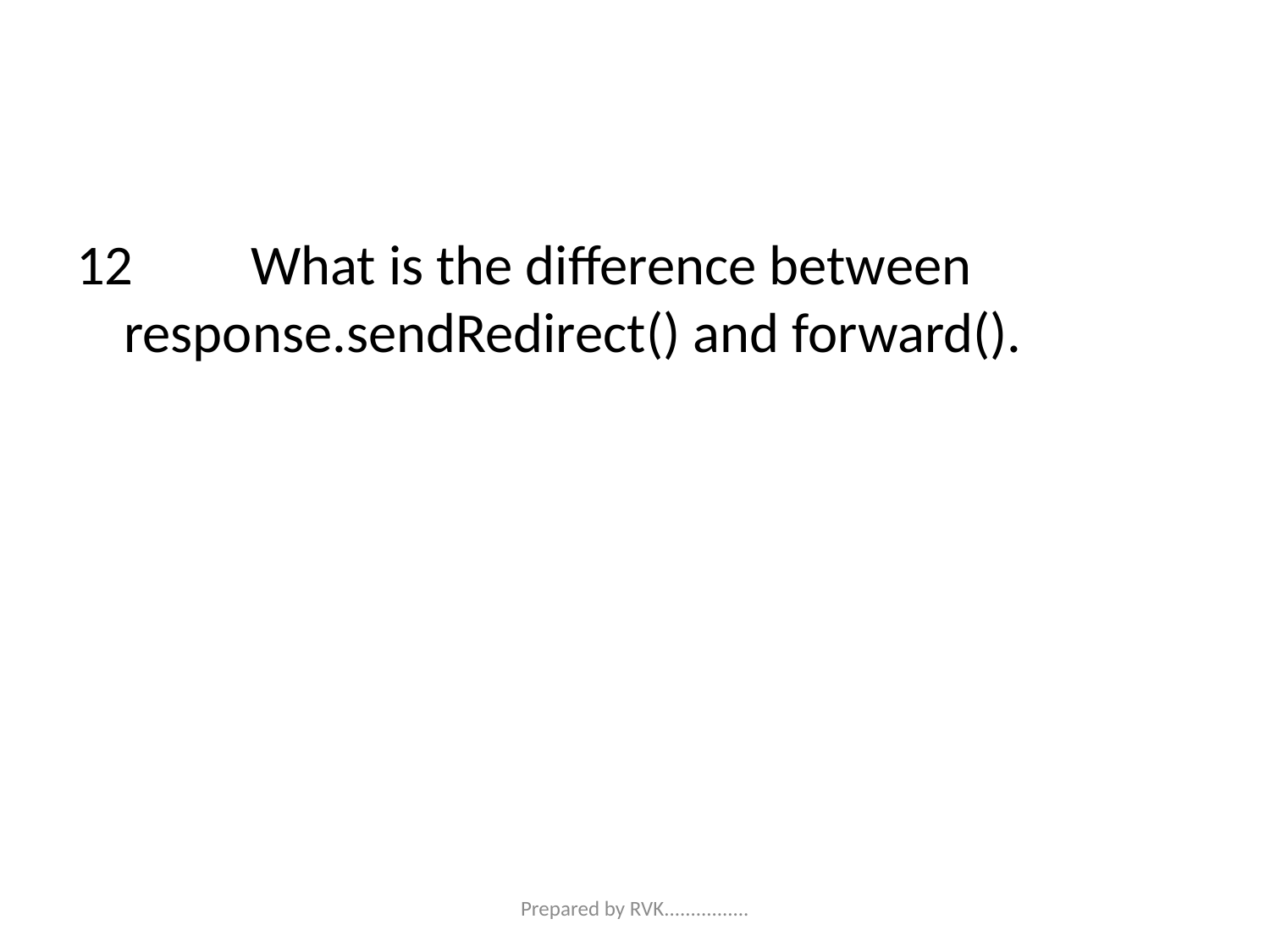

#
12	What is the difference between response.sendRedirect() and forward().

Prepared by RVK................